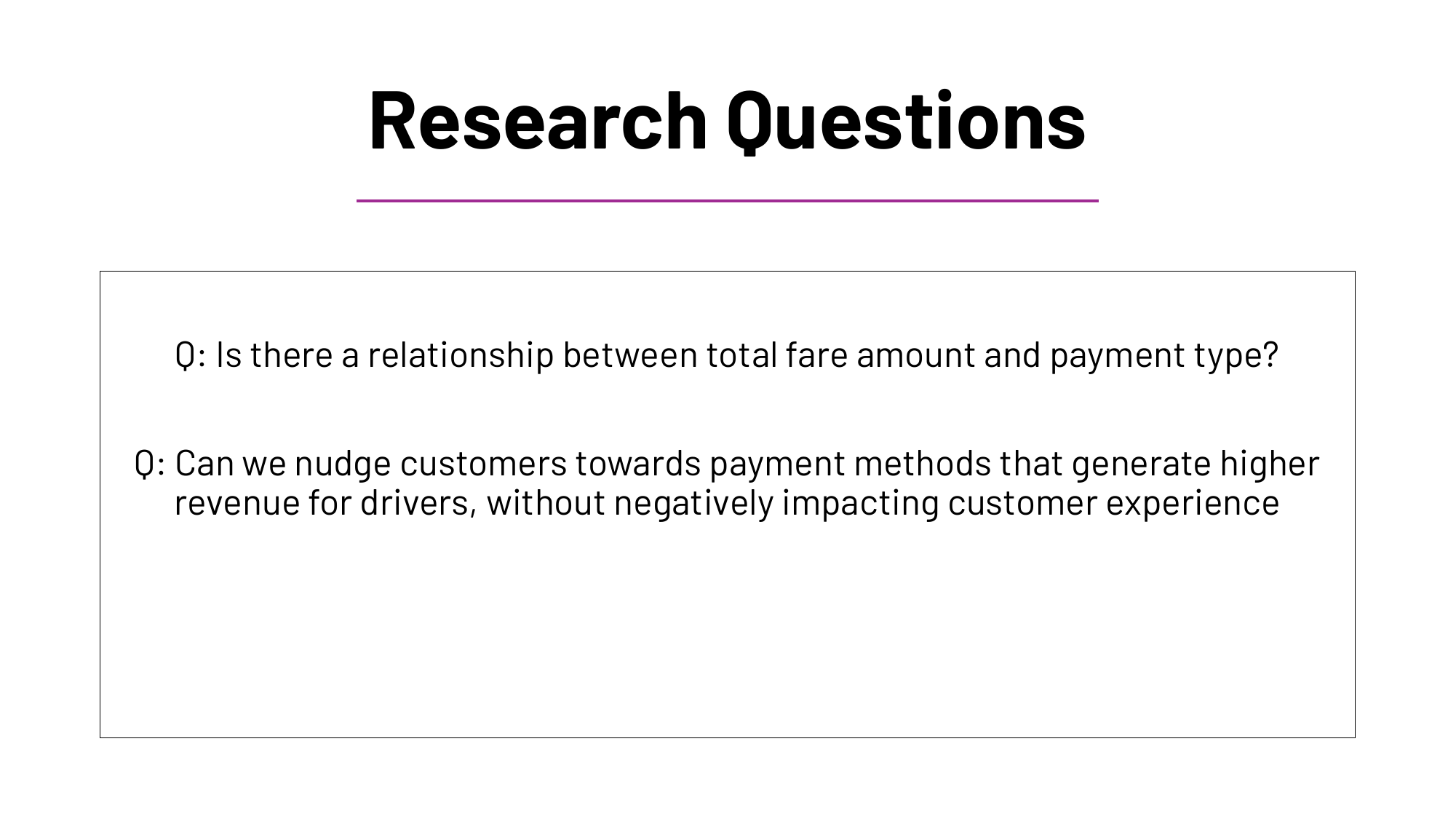

# Research Questions

Q: Is there a relationship between total fare amount and payment type?

Q: Can we nudge customers towards payment methods that generate higher revenue for drivers, without negatively impacting customer experience